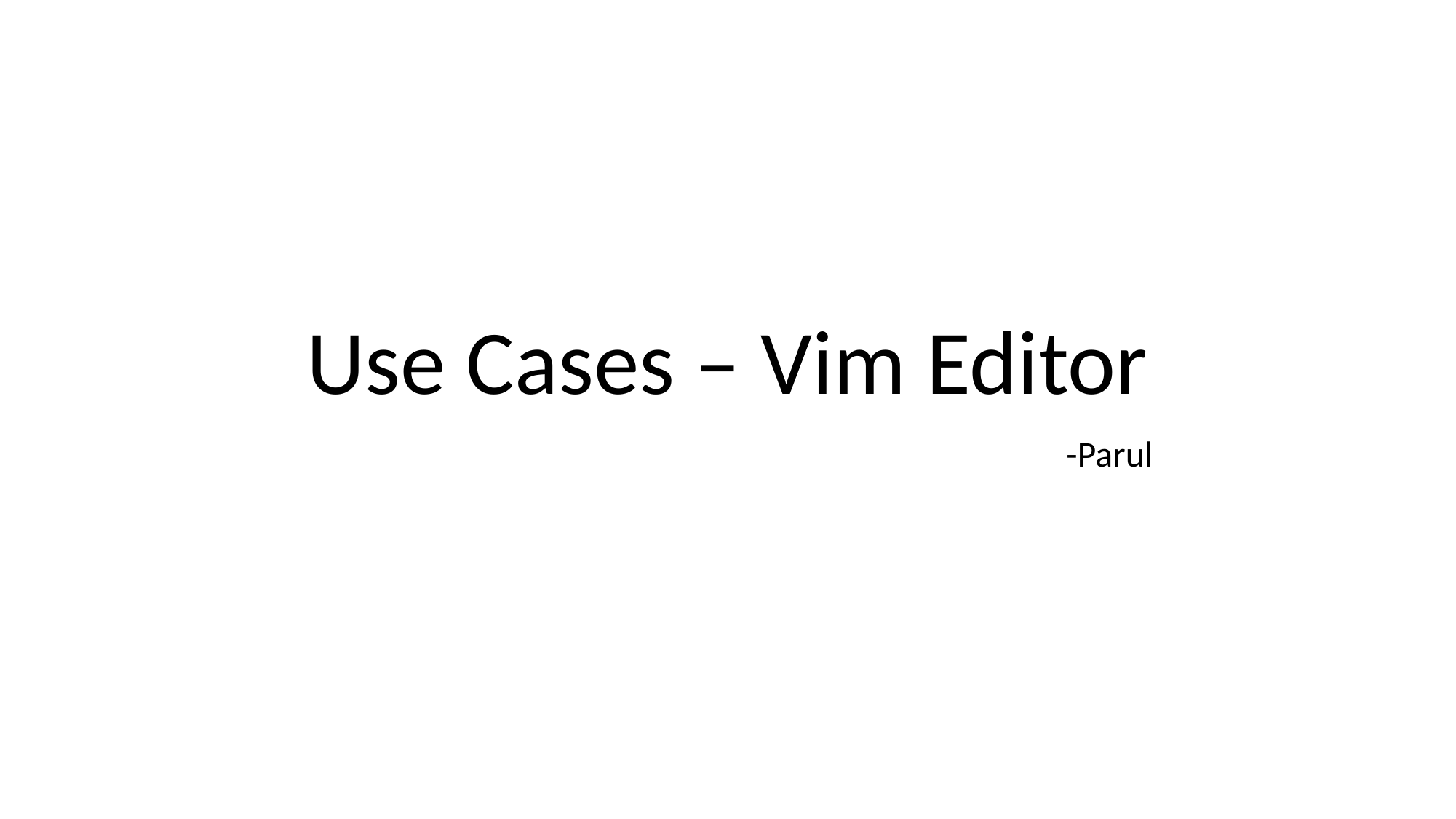

# Use Cases – Vim Editor
							-Parul